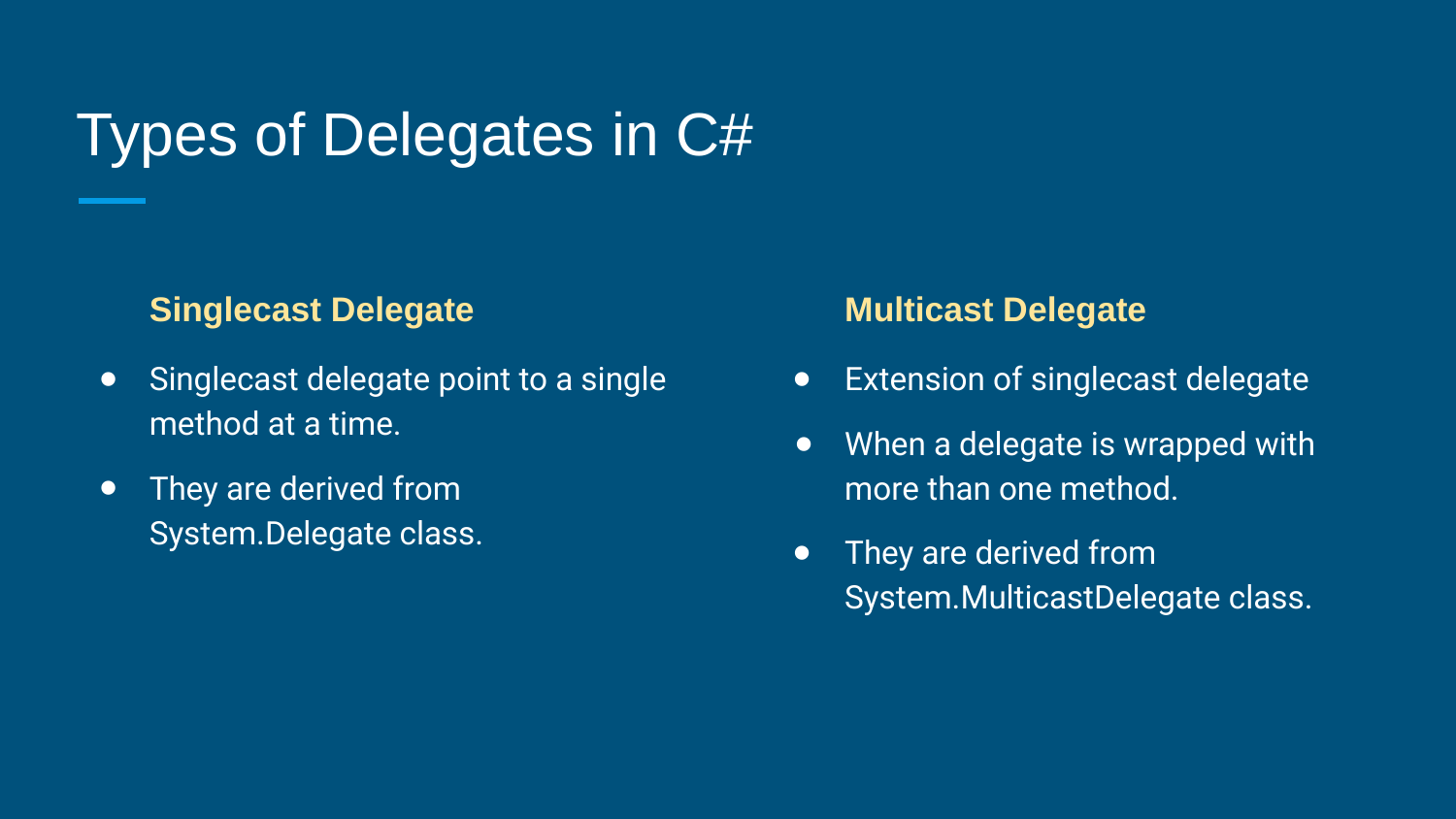

# Types of Delegates in C#
Multicast Delegate
Extension of singlecast delegate
When a delegate is wrapped with more than one method.
They are derived from System.MulticastDelegate class.

Singlecast Delegate
Singlecast delegate point to a single method at a time.
They are derived from System.Delegate class.